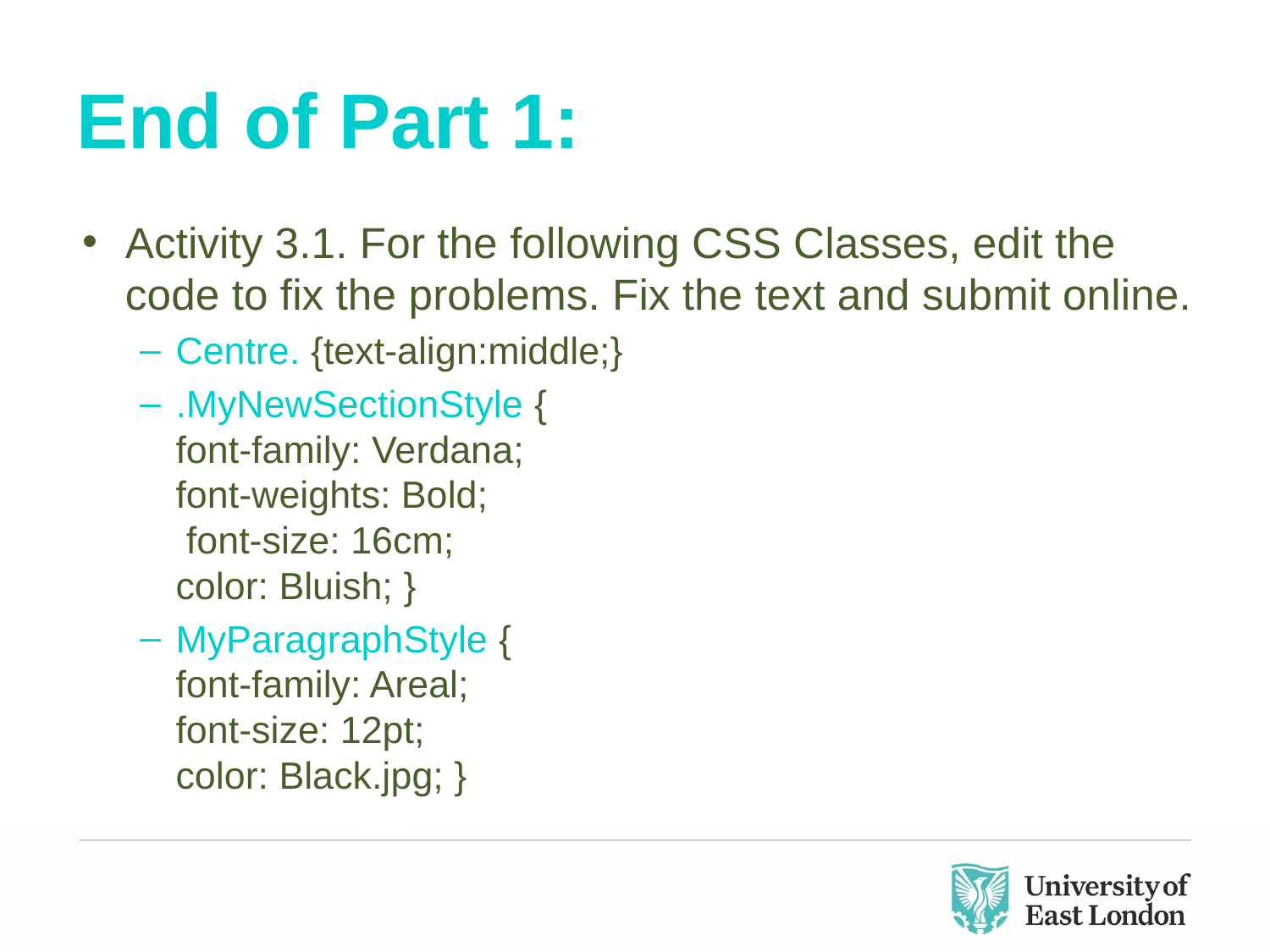

# End of Part 1:
Activity 3.1. For the following CSS Classes, edit the code to fix the problems. Fix the text and submit online.
Centre. {text-align:middle;}
.MyNewSectionStyle {
font-family: Verdana;
font-weights: Bold;
 font-size: 16cm;
color: Bluish; }
MyParagraphStyle {
font-family: Areal;
font-size: 12pt;
color: Black.jpg; }